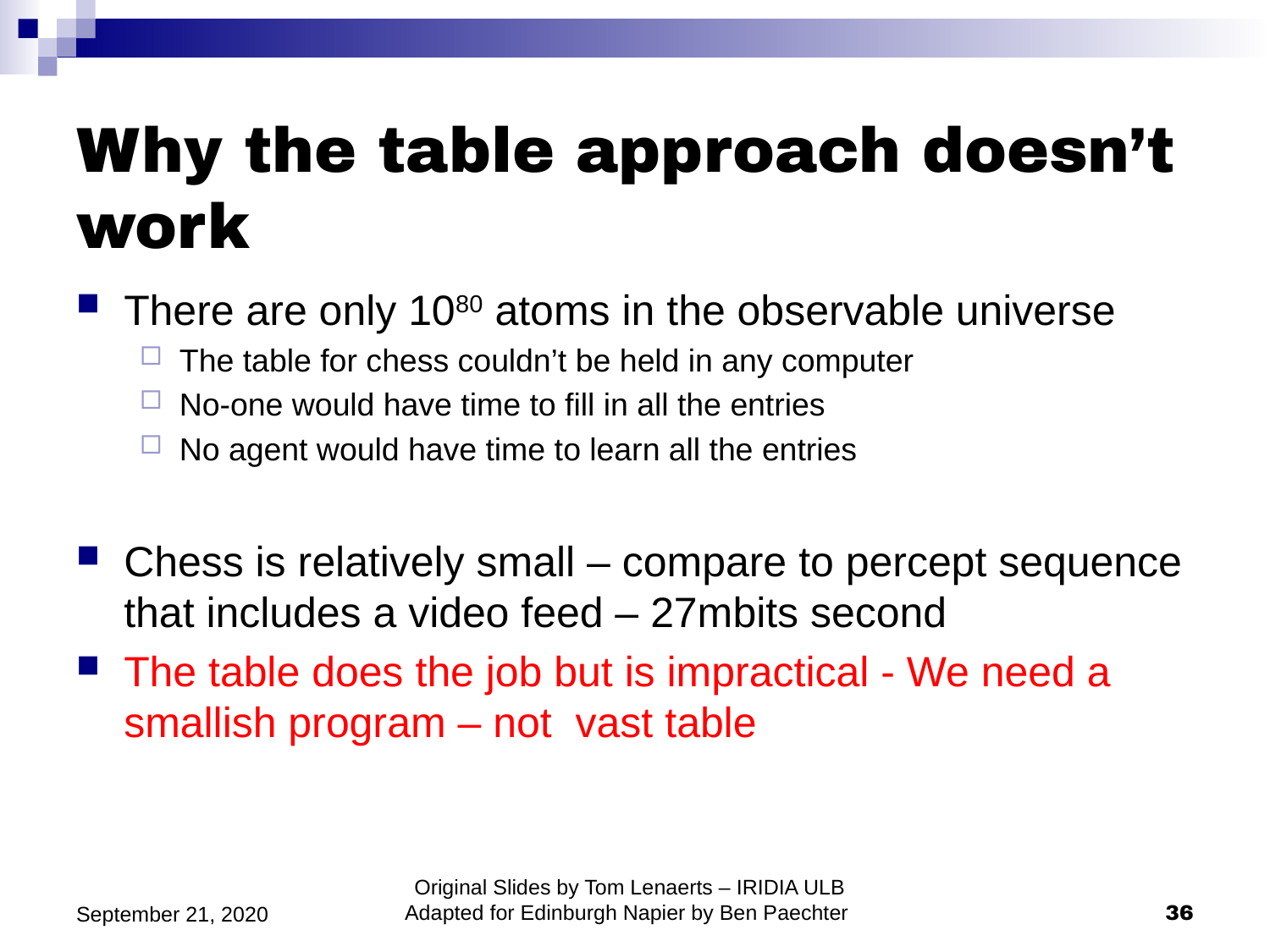

# Why the table approach doesn’t work
There are only 1080 atoms in the observable universe
The table for chess couldn’t be held in any computer
No-one would have time to fill in all the entries
No agent would have time to learn all the entries

Chess is relatively small – compare to percept sequence that includes a video feed – 27mbits second
The table does the job but is impractical - We need a smallish program – not  vast table
September 21, 2020
Original Slides by Tom Lenaerts – IRIDIA ULB
Adapted for Edinburgh Napier by Ben Paechter
36